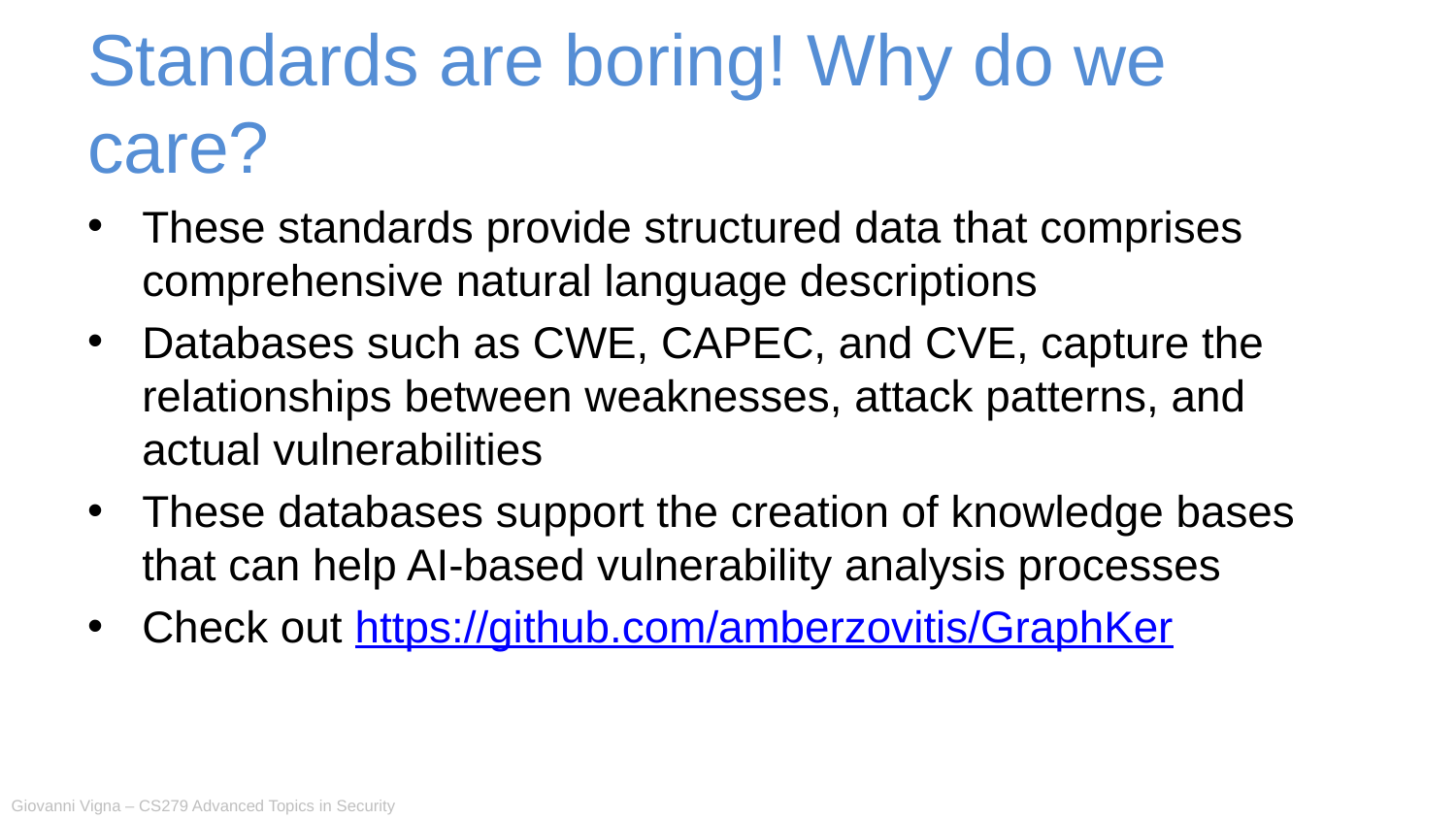

# Standards are boring! Why do we care?
These standards provide structured data that comprises comprehensive natural language descriptions
Databases such as CWE, CAPEC, and CVE, capture the relationships between weaknesses, attack patterns, and actual vulnerabilities
These databases support the creation of knowledge bases that can help AI-based vulnerability analysis processes
Check out https://github.com/amberzovitis/GraphKer